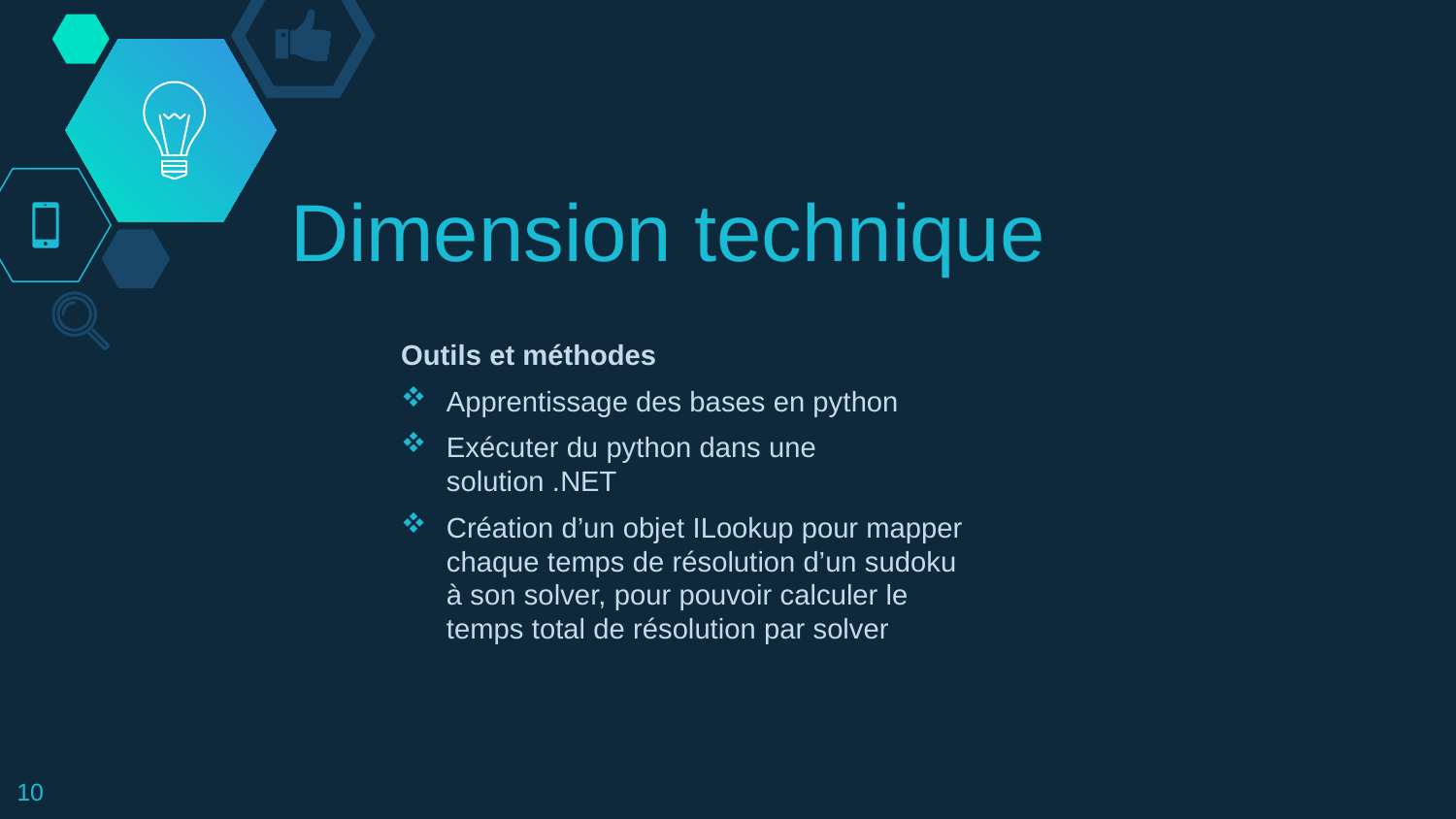

# Dimension technique
Outils et méthodes
Apprentissage des bases en python
Exécuter du python dans une solution .NET
Création d’un objet ILookup pour mapper chaque temps de résolution d’un sudoku à son solver, pour pouvoir calculer le temps total de résolution par solver
10